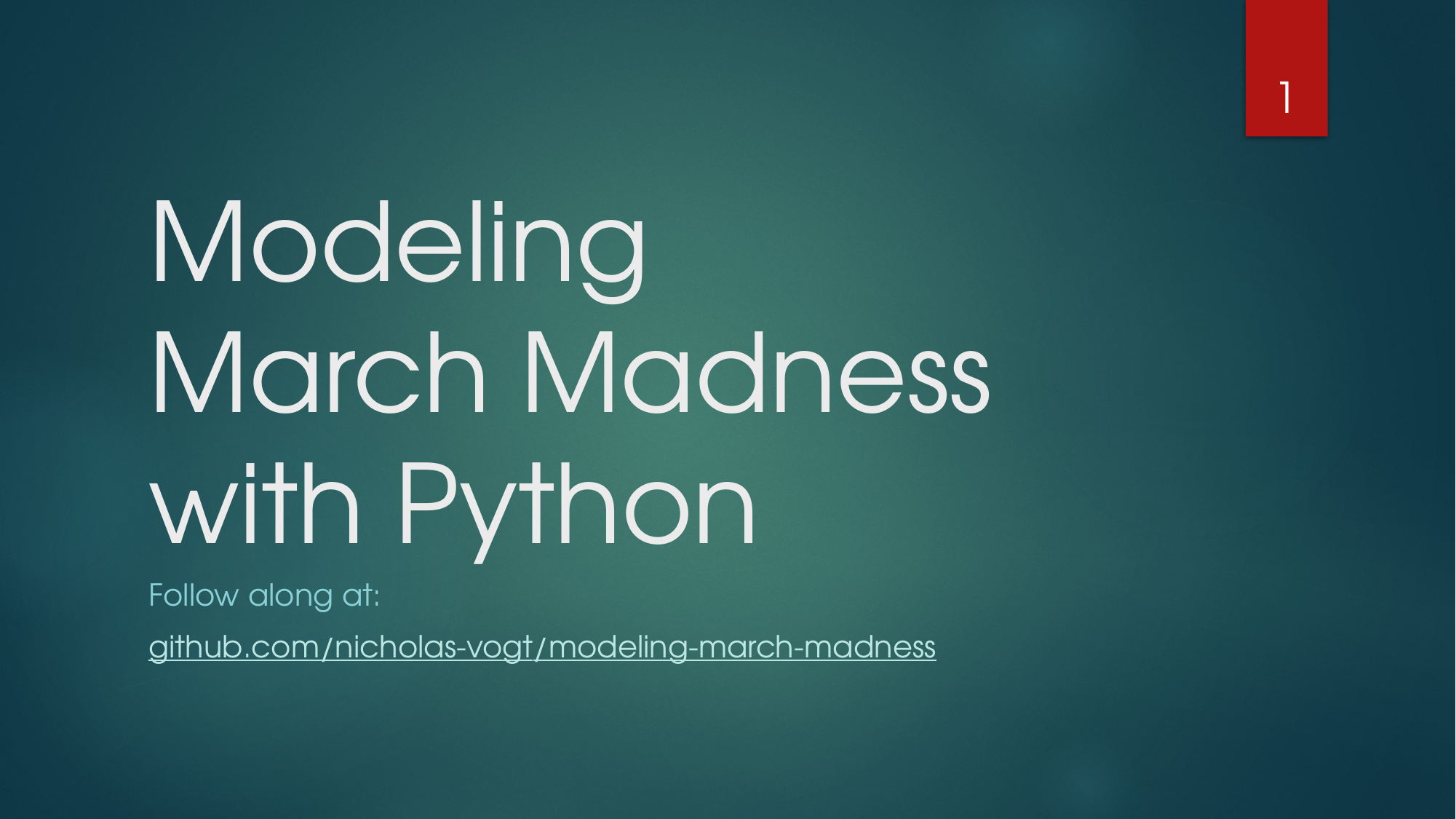

1
# Modeling March Madness with Python
Follow along at:
github.com/nicholas-vogt/modeling-march-madness